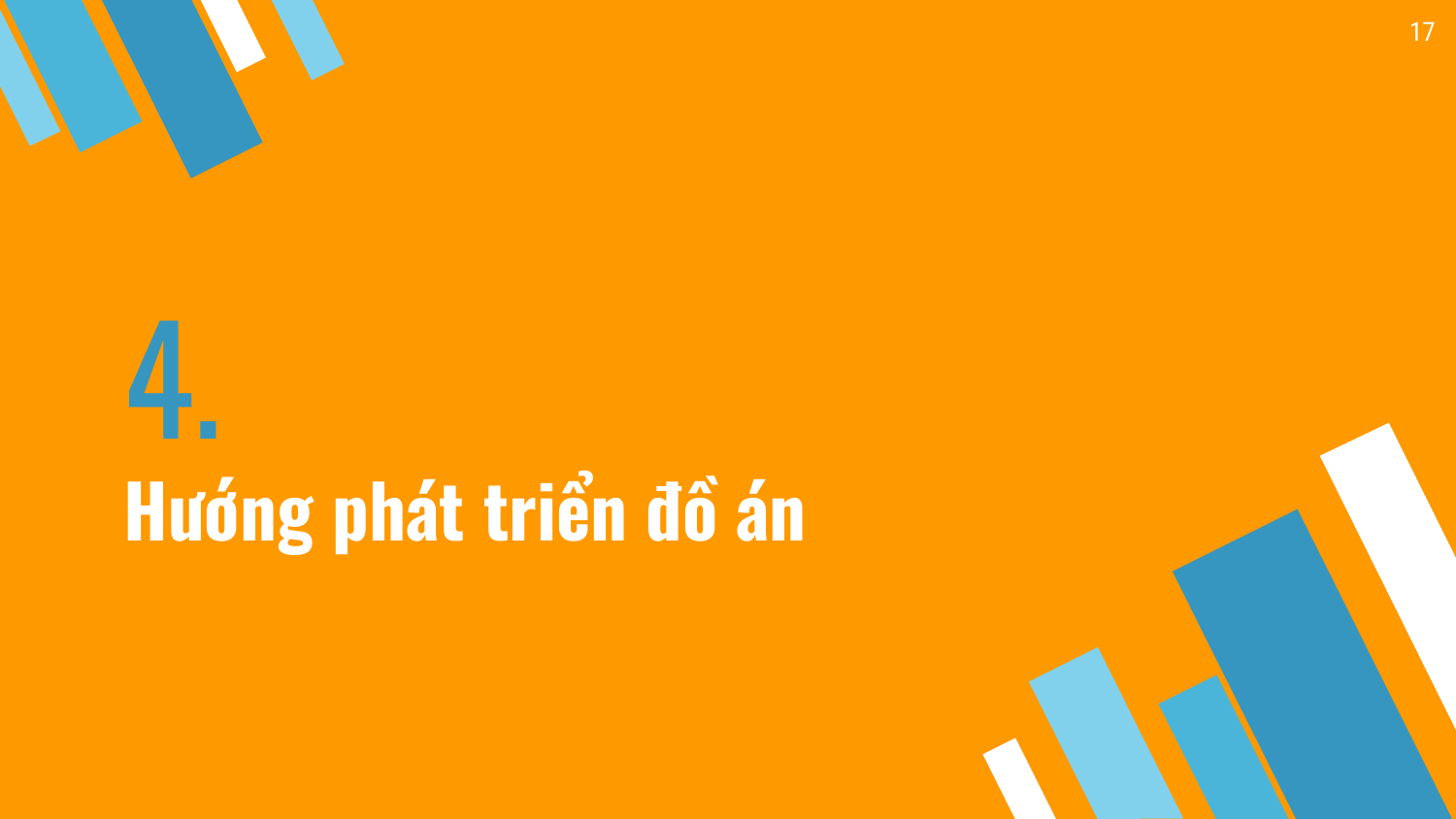

17
# 4.
Hướng phát triển đồ án